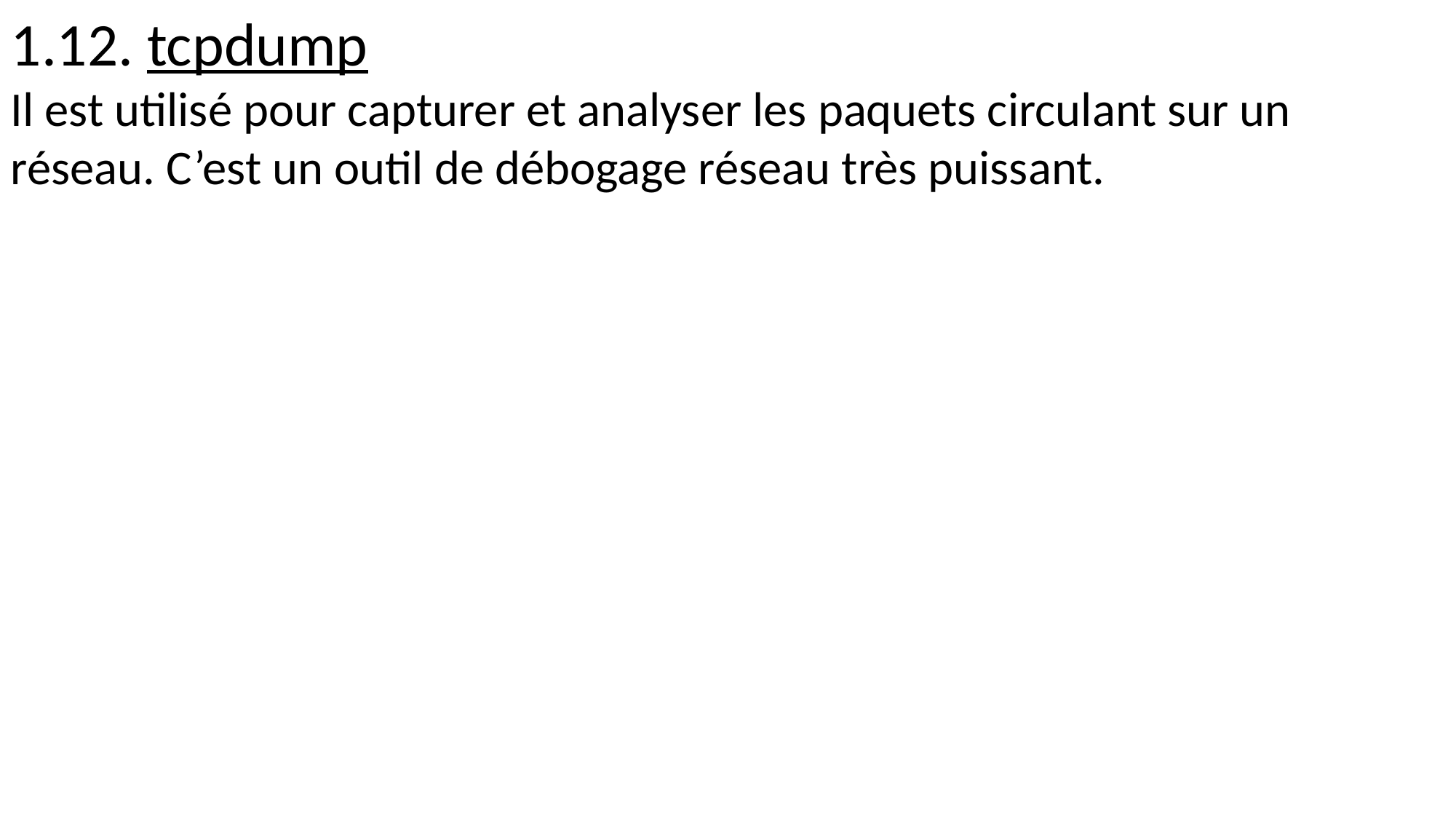

1.12. tcpdump
Il est utilisé pour capturer et analyser les paquets circulant sur un réseau. C’est un outil de débogage réseau très puissant.